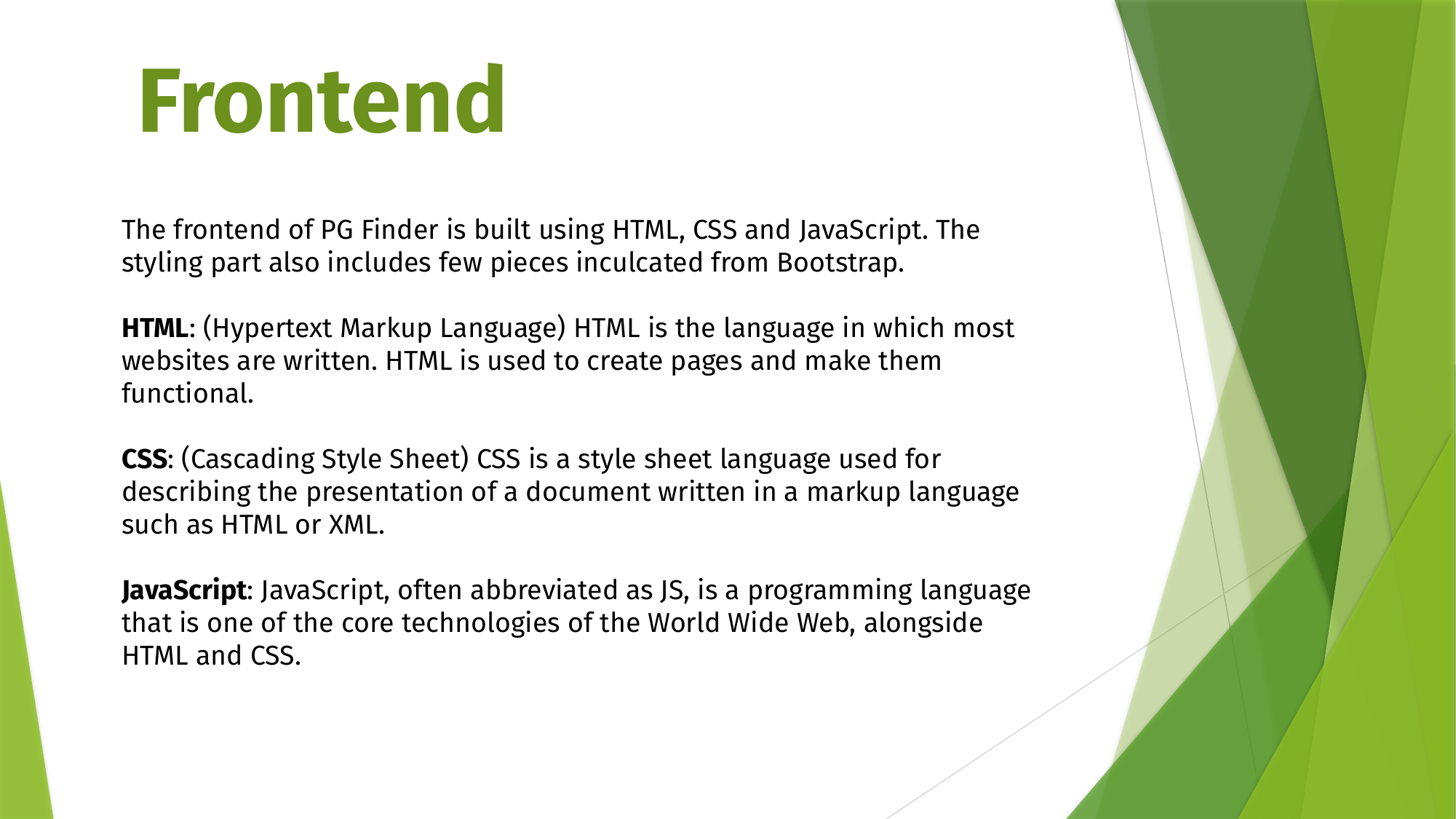

Frontend
The frontend of PG Finder is built using HTML, CSS and JavaScript. The styling part also includes few pieces inculcated from Bootstrap.

HTML: (Hypertext Markup Language) HTML is the language in which most websites are written. HTML is used to create pages and make them functional.

CSS: (Cascading Style Sheet) CSS is a style sheet language used for describing the presentation of a document written in a markup language such as HTML or XML.
JavaScript: JavaScript, often abbreviated as JS, is a programming language that is one of the core technologies of the World Wide Web, alongside HTML and CSS.